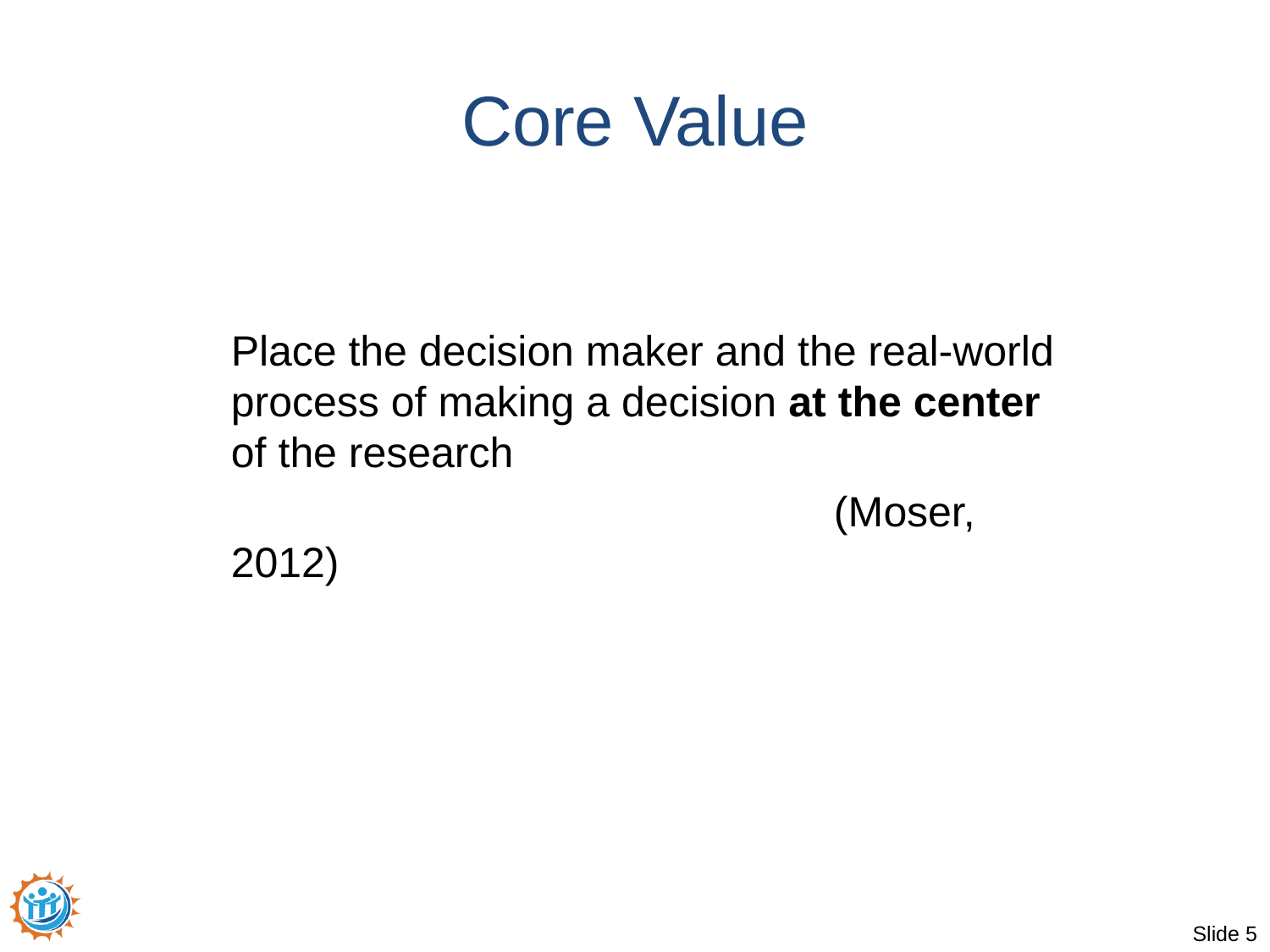

# Core Value
Place the decision maker and the real-world process of making a decision at the center of the research
			   	        (Moser, 2012)